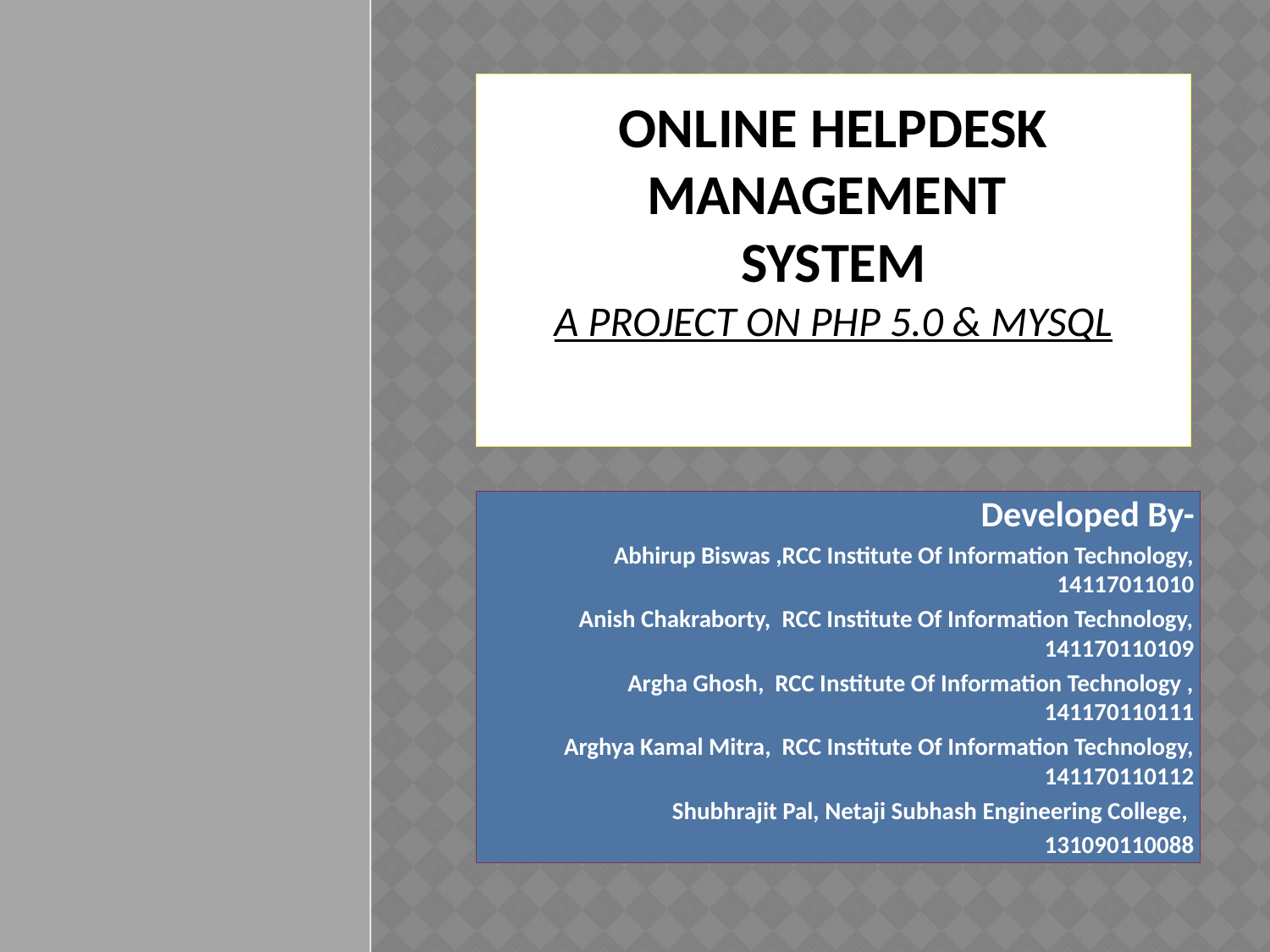

# ONLIne helpdesk management system A project on PHP 5.0 & MySQL
Developed By-
Abhirup Biswas ,RCC Institute Of Information Technology, 14117011010
Anish Chakraborty,  RCC Institute Of Information Technology, 141170110109
 Argha Ghosh,  RCC Institute Of Information Technology , 141170110111
 Arghya Kamal Mitra,  RCC Institute Of Information Technology, 141170110112
 Shubhrajit Pal, Netaji Subhash Engineering College,
131090110088